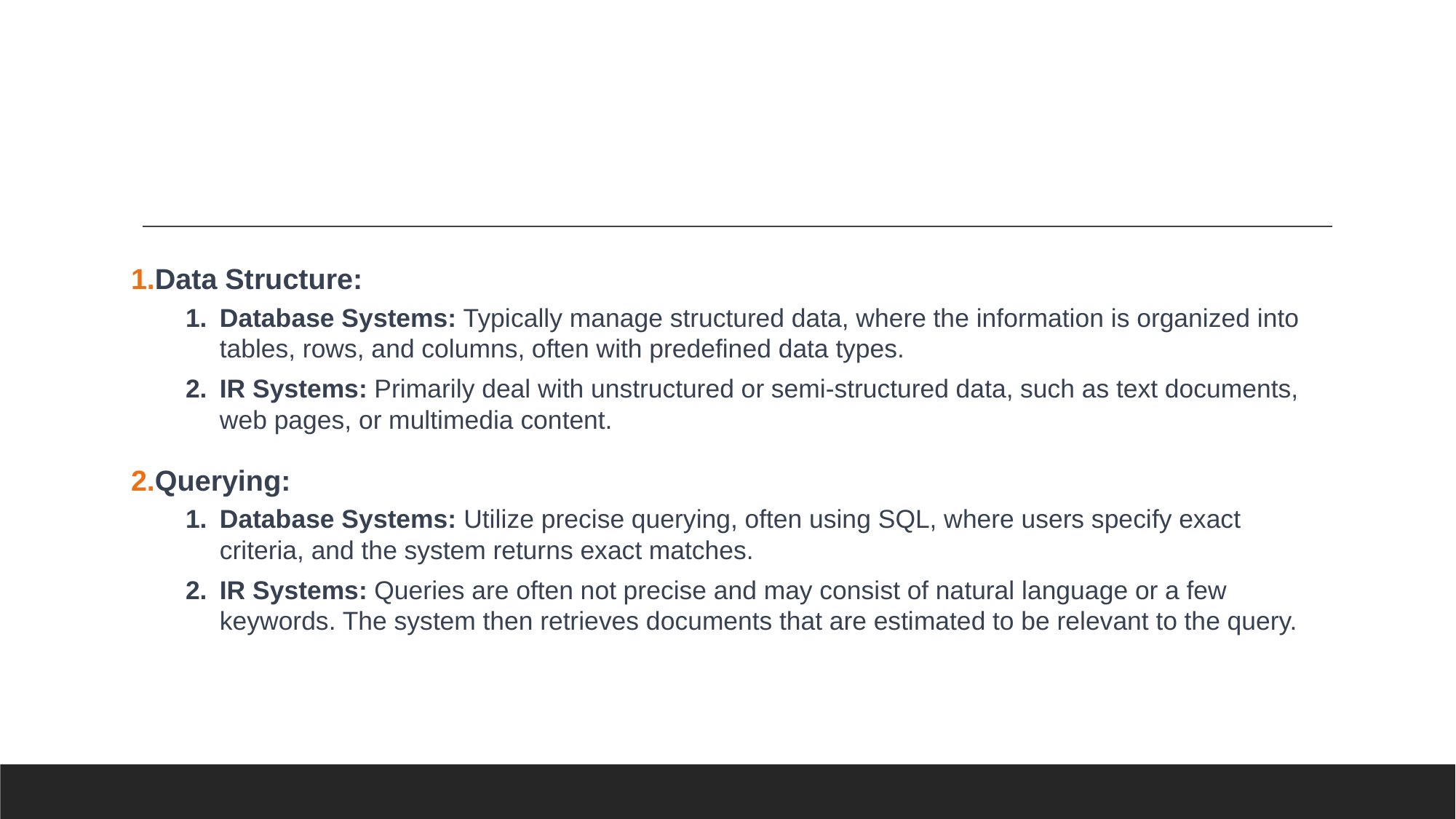

#
Data Structure:
Database Systems: Typically manage structured data, where the information is organized into tables, rows, and columns, often with predefined data types.
IR Systems: Primarily deal with unstructured or semi-structured data, such as text documents, web pages, or multimedia content.
Querying:
Database Systems: Utilize precise querying, often using SQL, where users specify exact criteria, and the system returns exact matches.
IR Systems: Queries are often not precise and may consist of natural language or a few keywords. The system then retrieves documents that are estimated to be relevant to the query.